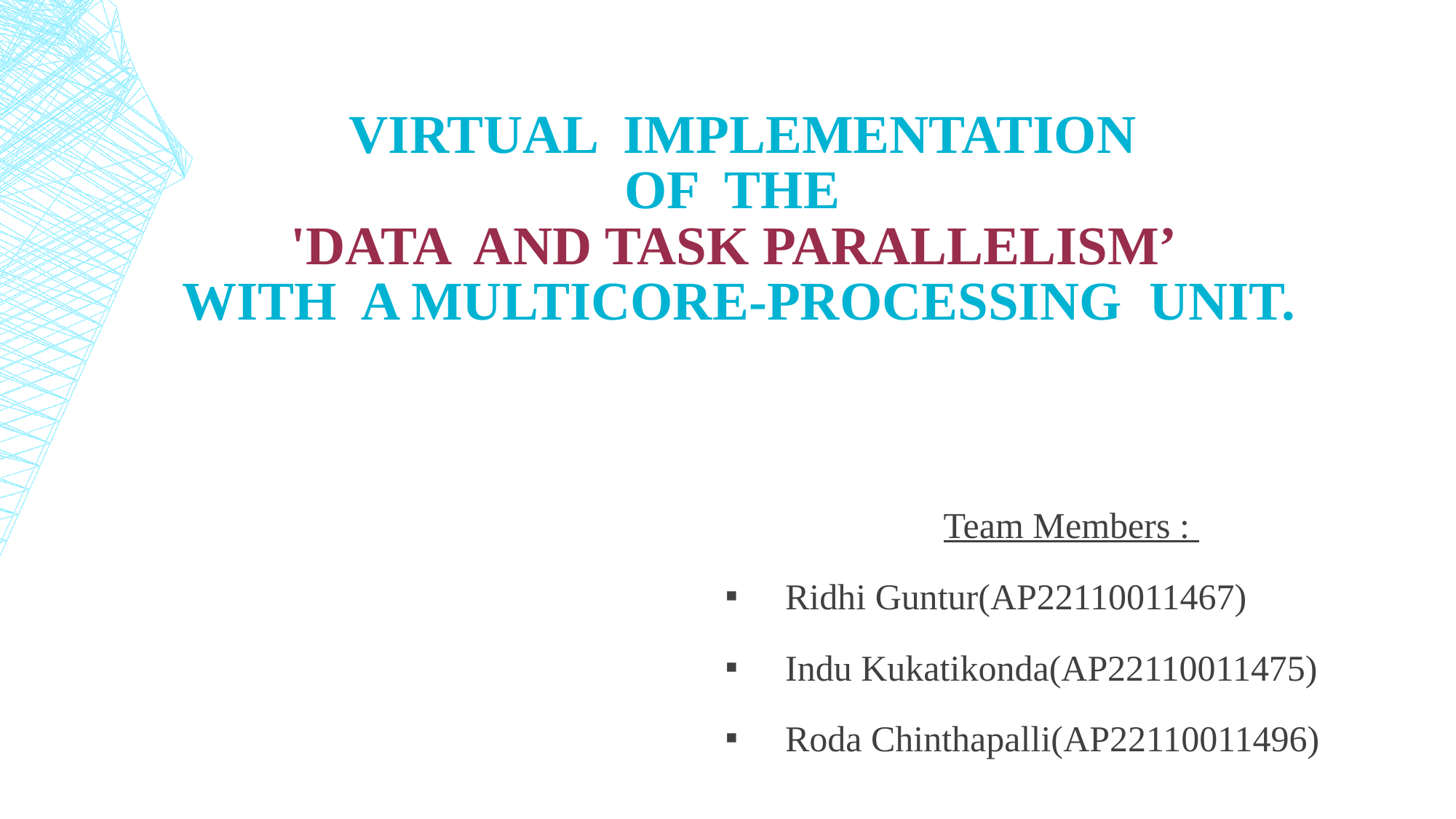

# Virtual  Implementation of  the 'Data  and task Parallelism’ with  a multicore-processing  unit.
                        Team Members :
   Ridhi Guntur(AP22110011467)
   Indu Kukatikonda(AP22110011475)
   Roda Chinthapalli(AP22110011496)